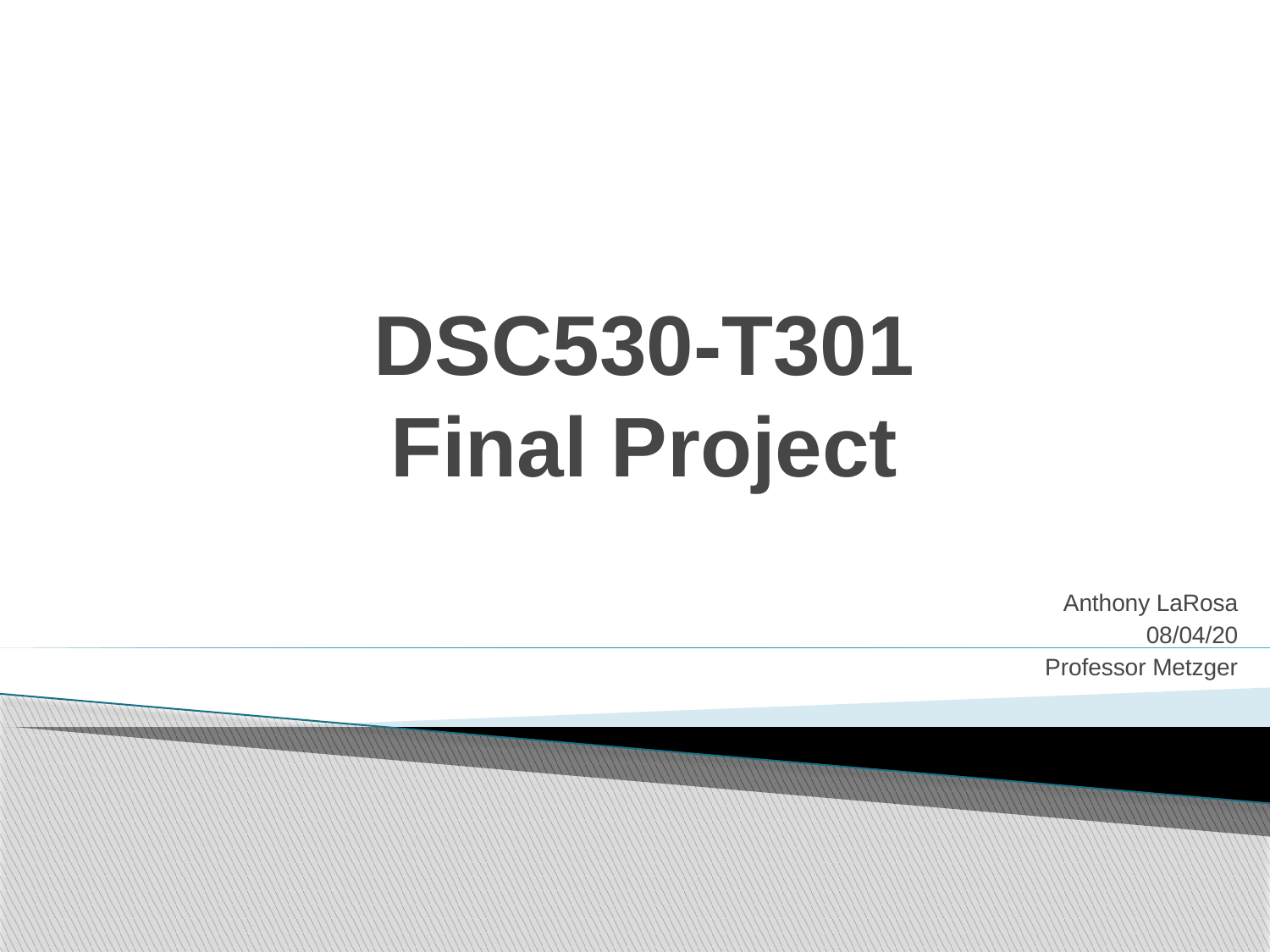

# DSC530-T301 Final Project
Anthony LaRosa
08/04/20
Professor Metzger